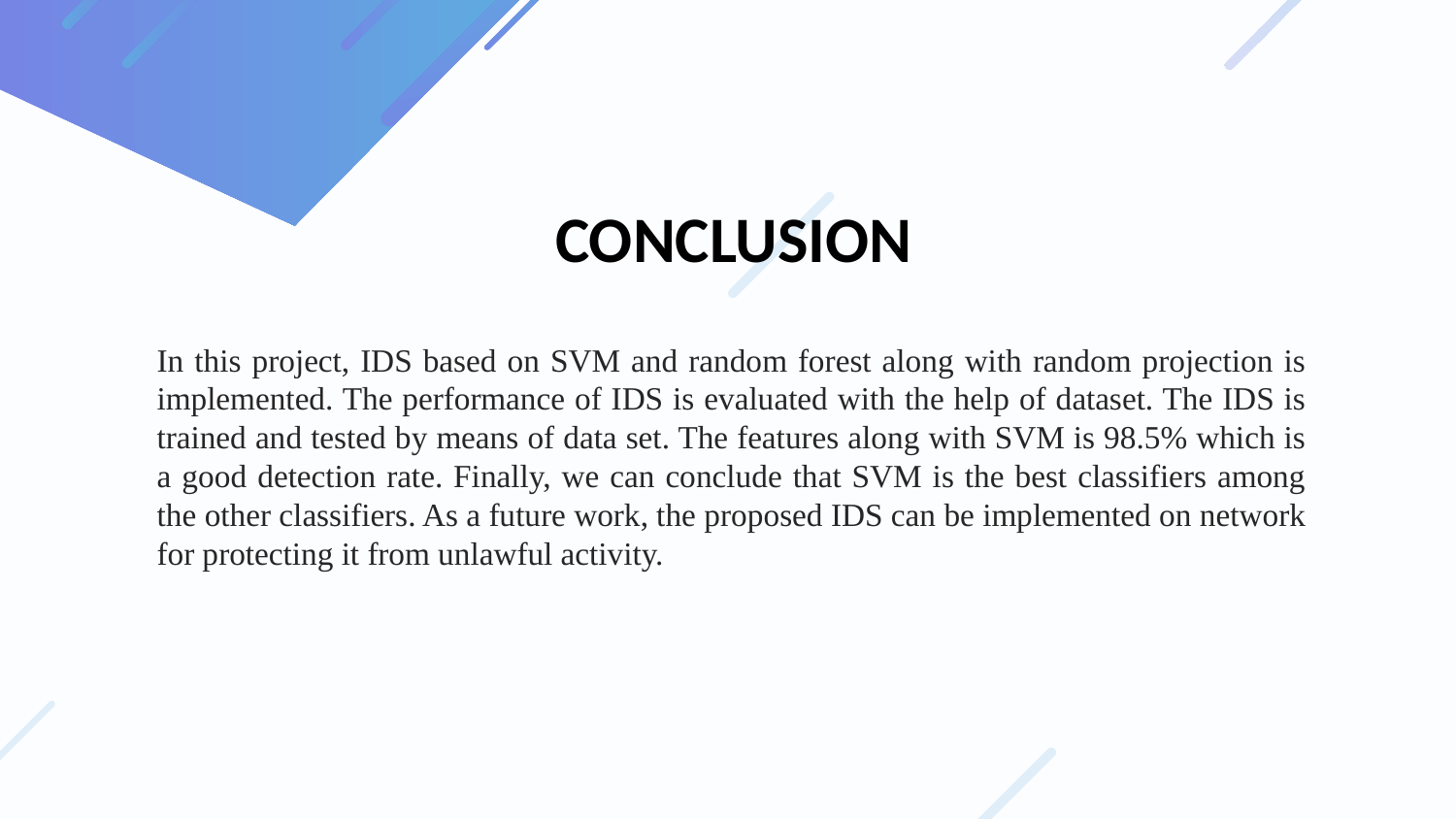

CONCLUSION
# In this project, IDS based on SVM and random forest along with random projection is implemented. The performance of IDS is evaluated with the help of dataset. The IDS is trained and tested by means of data set. The features along with SVM is 98.5% which is a good detection rate. Finally, we can conclude that SVM is the best classifiers among the other classifiers. As a future work, the proposed IDS can be implemented on network for protecting it from unlawful activity.